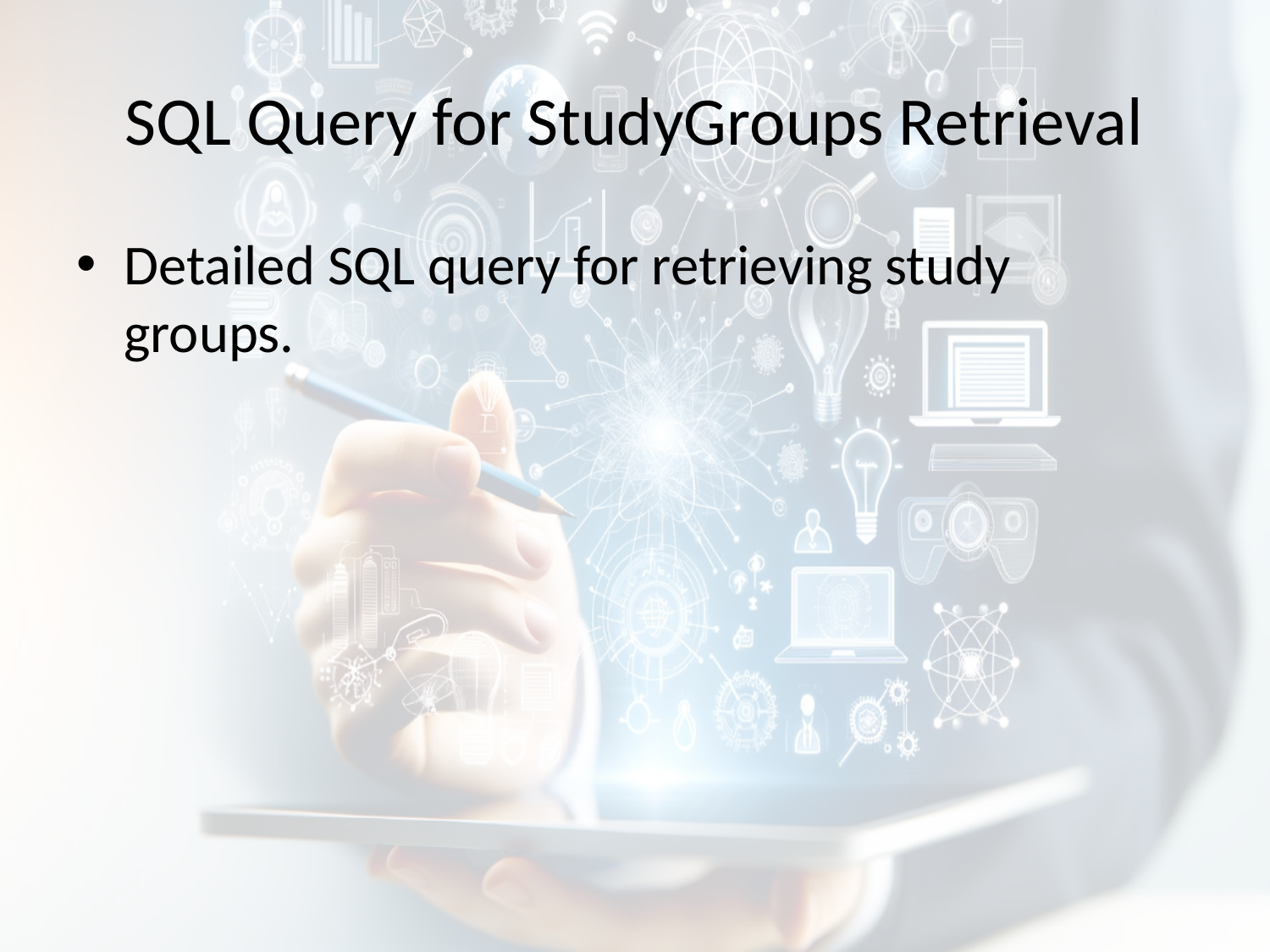

# SQL Query for StudyGroups Retrieval
Detailed SQL query for retrieving study groups.